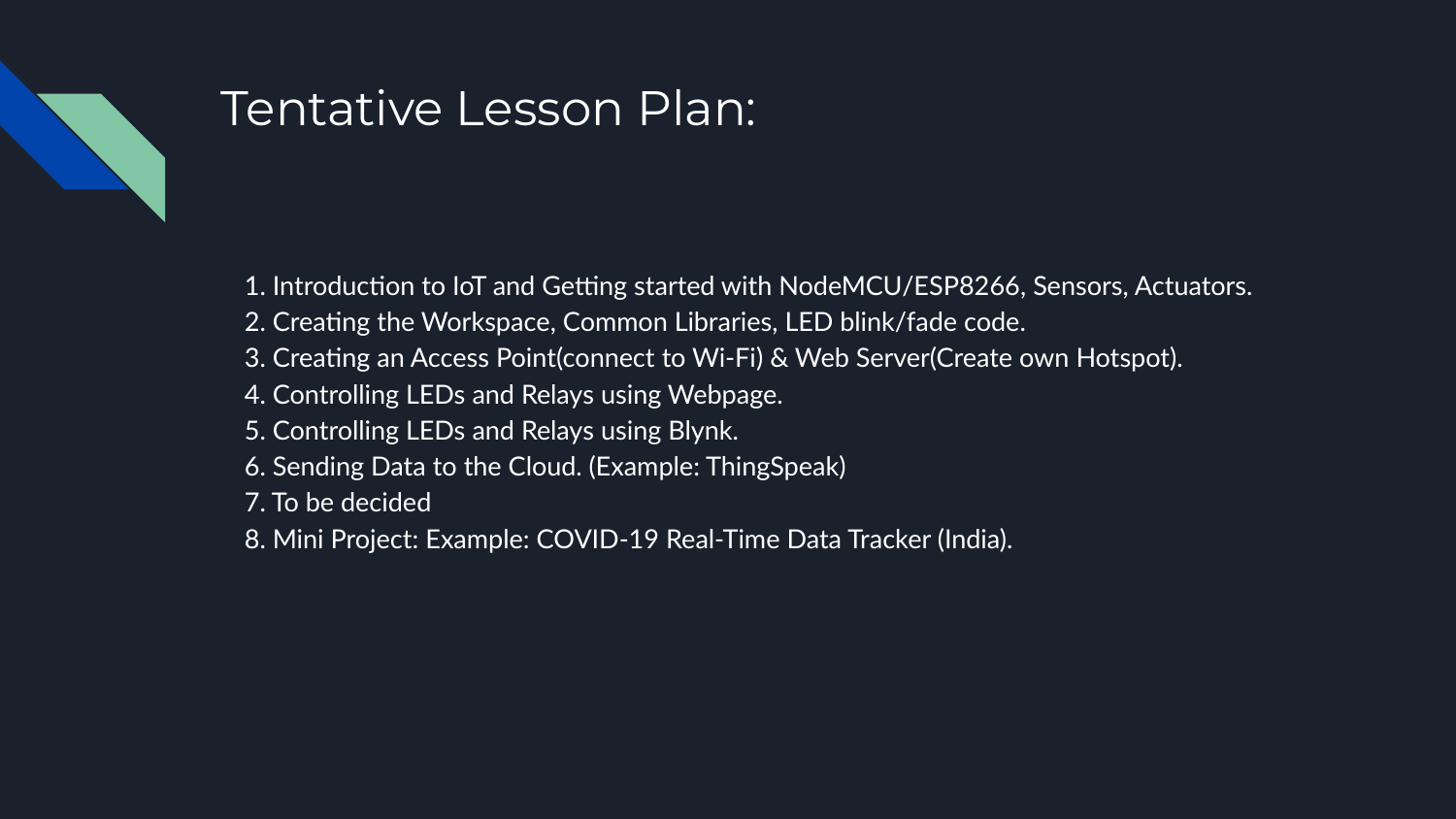

# Tentative Lesson Plan:
1. Introduction to IoT and Getting started with NodeMCU/ESP8266, Sensors, Actuators.
2. Creating the Workspace, Common Libraries, LED blink/fade code.
3. Creating an Access Point(connect to Wi-Fi) & Web Server(Create own Hotspot).
4. Controlling LEDs and Relays using Webpage.
5. Controlling LEDs and Relays using Blynk.
6. Sending Data to the Cloud. (Example: ThingSpeak)
7. To be decided
8. Mini Project: Example: COVID-19 Real-Time Data Tracker (India).